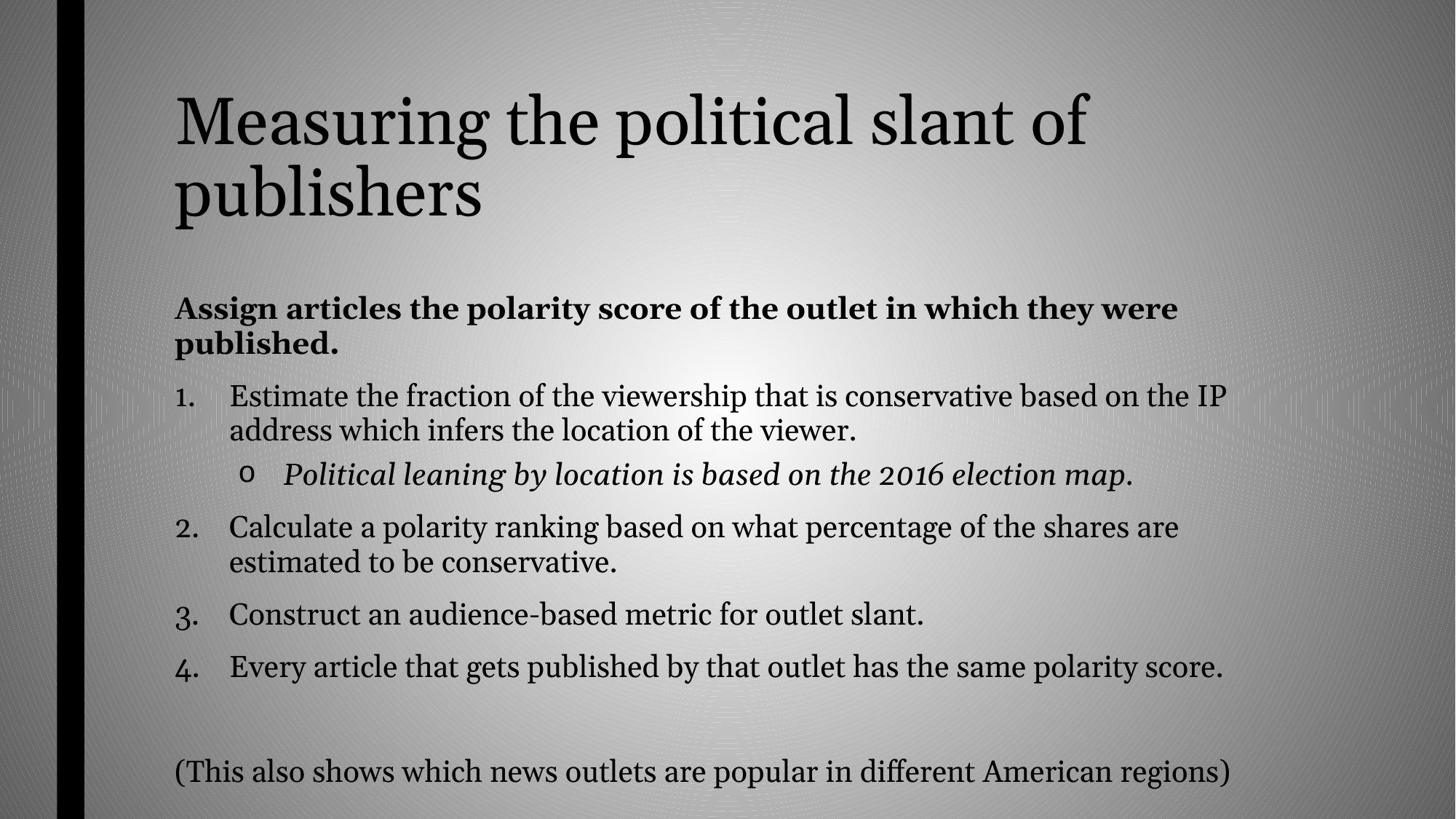

# Measuring the political slant of publishers
Assign articles the polarity score of the outlet in which they were published.
Estimate the fraction of the viewership that is conservative based on the IP address which infers the location of the viewer.
Political leaning by location is based on the 2016 election map.
Calculate a polarity ranking based on what percentage of the shares are estimated to be conservative.
Construct an audience-based metric for outlet slant.
Every article that gets published by that outlet has the same polarity score.

(This also shows which news outlets are popular in different American regions)